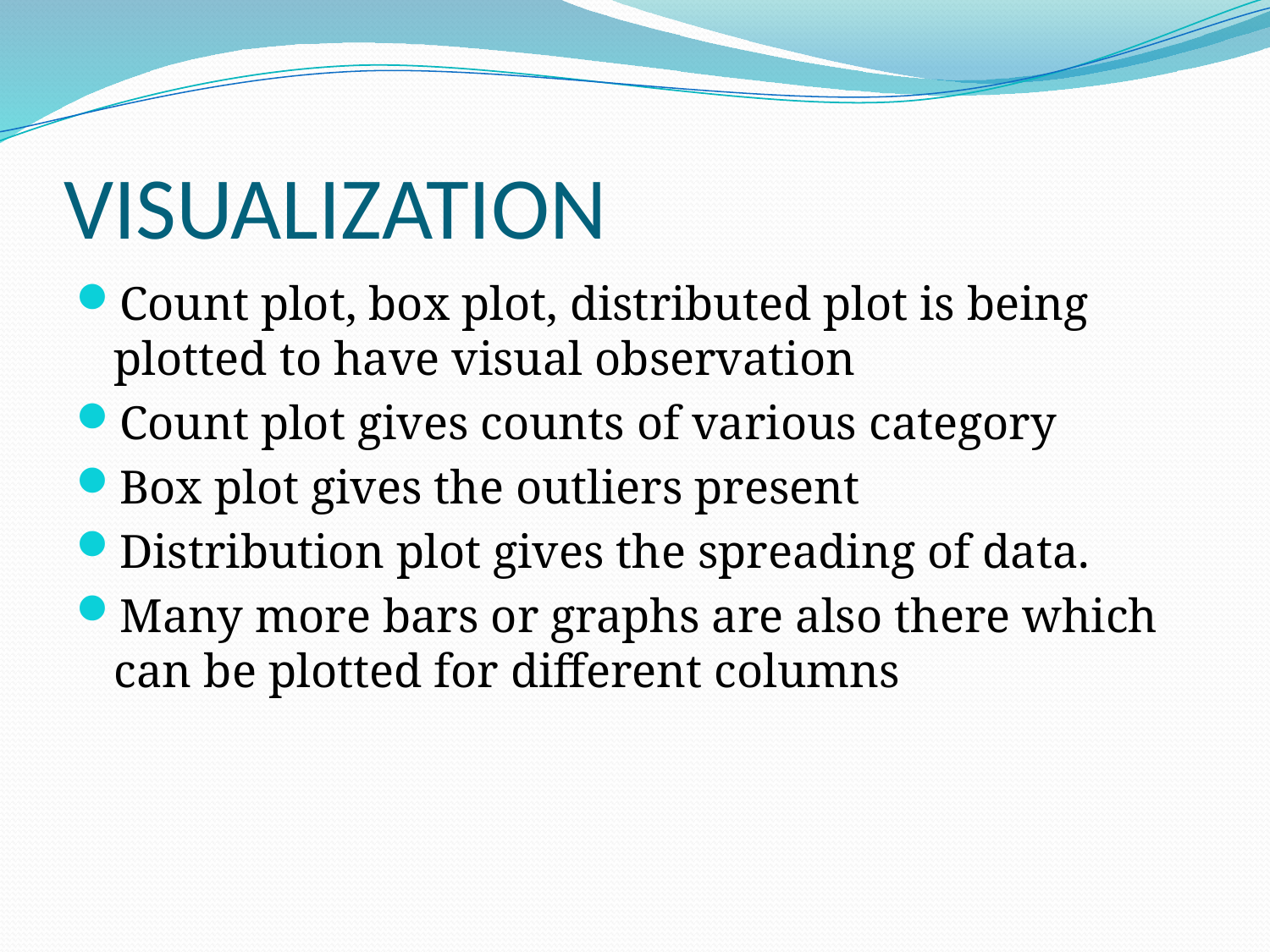

# VISUALIZATION
Count plot, box plot, distributed plot is being plotted to have visual observation
Count plot gives counts of various category
Box plot gives the outliers present
Distribution plot gives the spreading of data.
Many more bars or graphs are also there which can be plotted for different columns